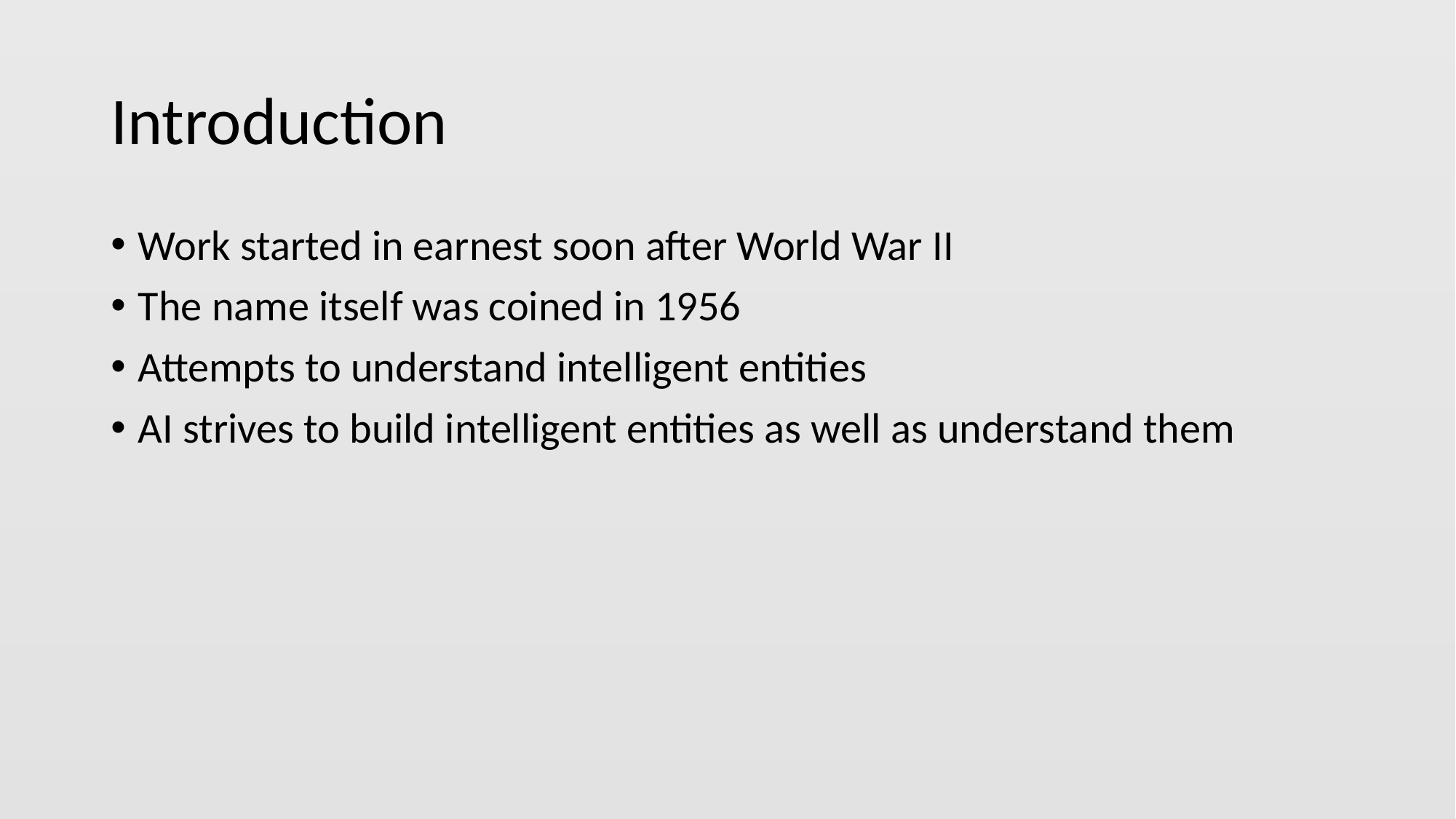

# Introduction
Work started in earnest soon after World War II
The name itself was coined in 1956
Attempts to understand intelligent entities
AI strives to build intelligent entities as well as understand them